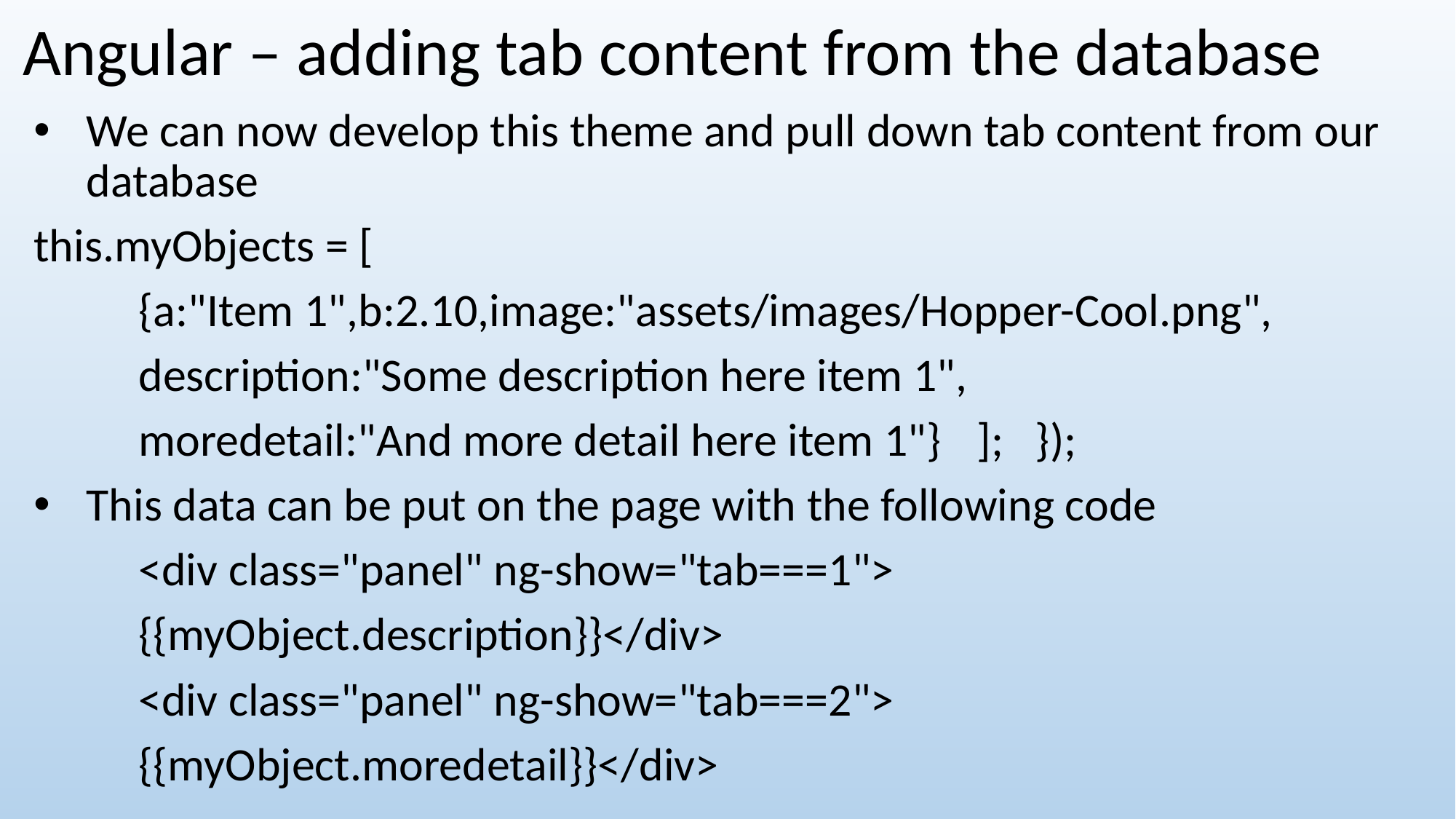

# Angular – adding tab content from the database
We can now develop this theme and pull down tab content from our database
this.myObjects = [
	{a:"Item 1",b:2.10,image:"assets/images/Hopper-Cool.png",
		description:"Some description here item 1",
		moredetail:"And more detail here item 1"}	];   });
This data can be put on the page with the following code
	<div class="panel" ng-show="tab===1">
						{{myObject.description}}</div>
	<div class="panel" ng-show="tab===2">
						{{myObject.moredetail}}</div>